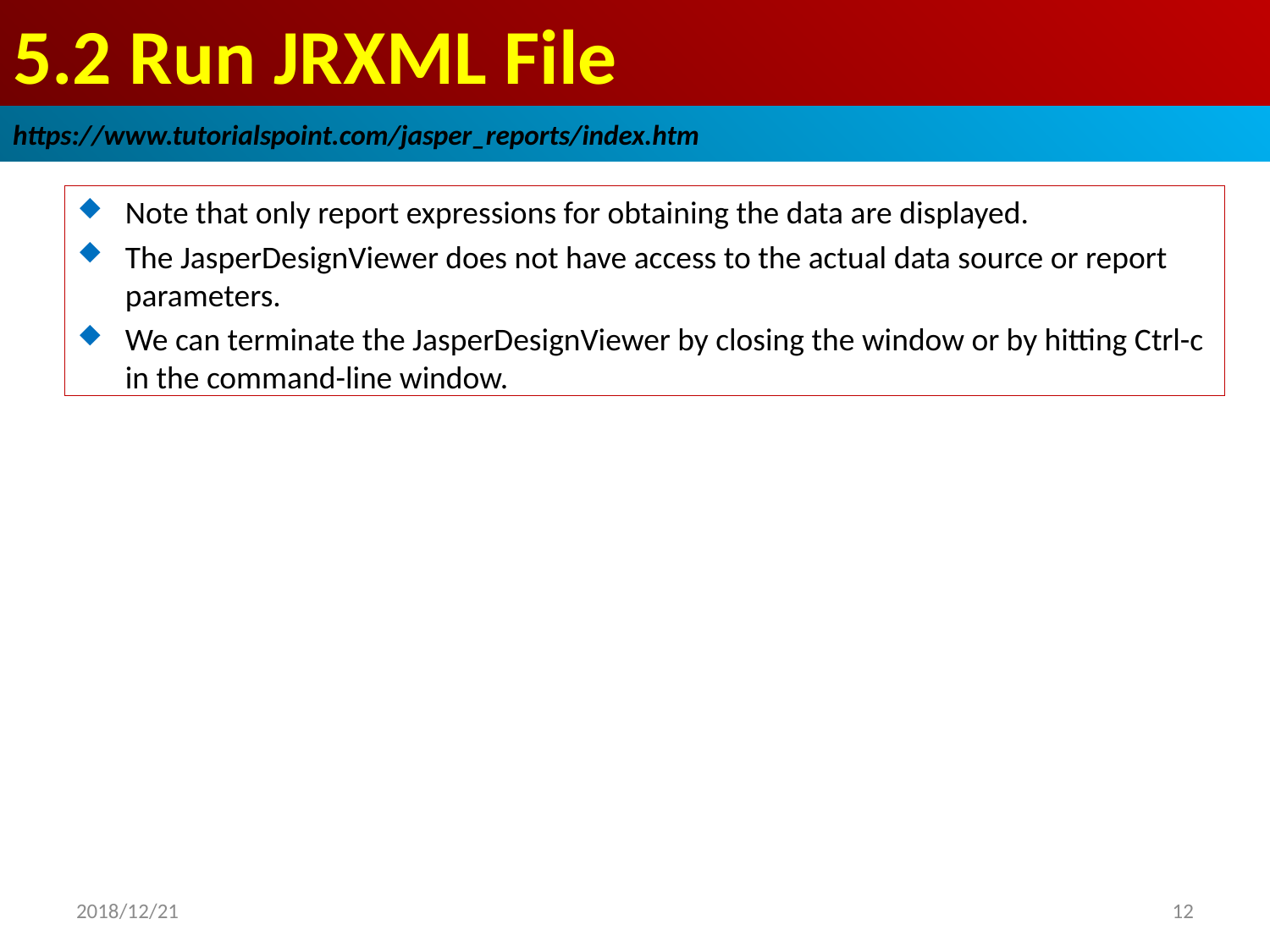

# 5.2 Run JRXML File
https://www.tutorialspoint.com/jasper_reports/index.htm
Note that only report expressions for obtaining the data are displayed.
The JasperDesignViewer does not have access to the actual data source or report parameters.
We can terminate the JasperDesignViewer by closing the window or by hitting Ctrl-c in the command-line window.
2018/12/21
12